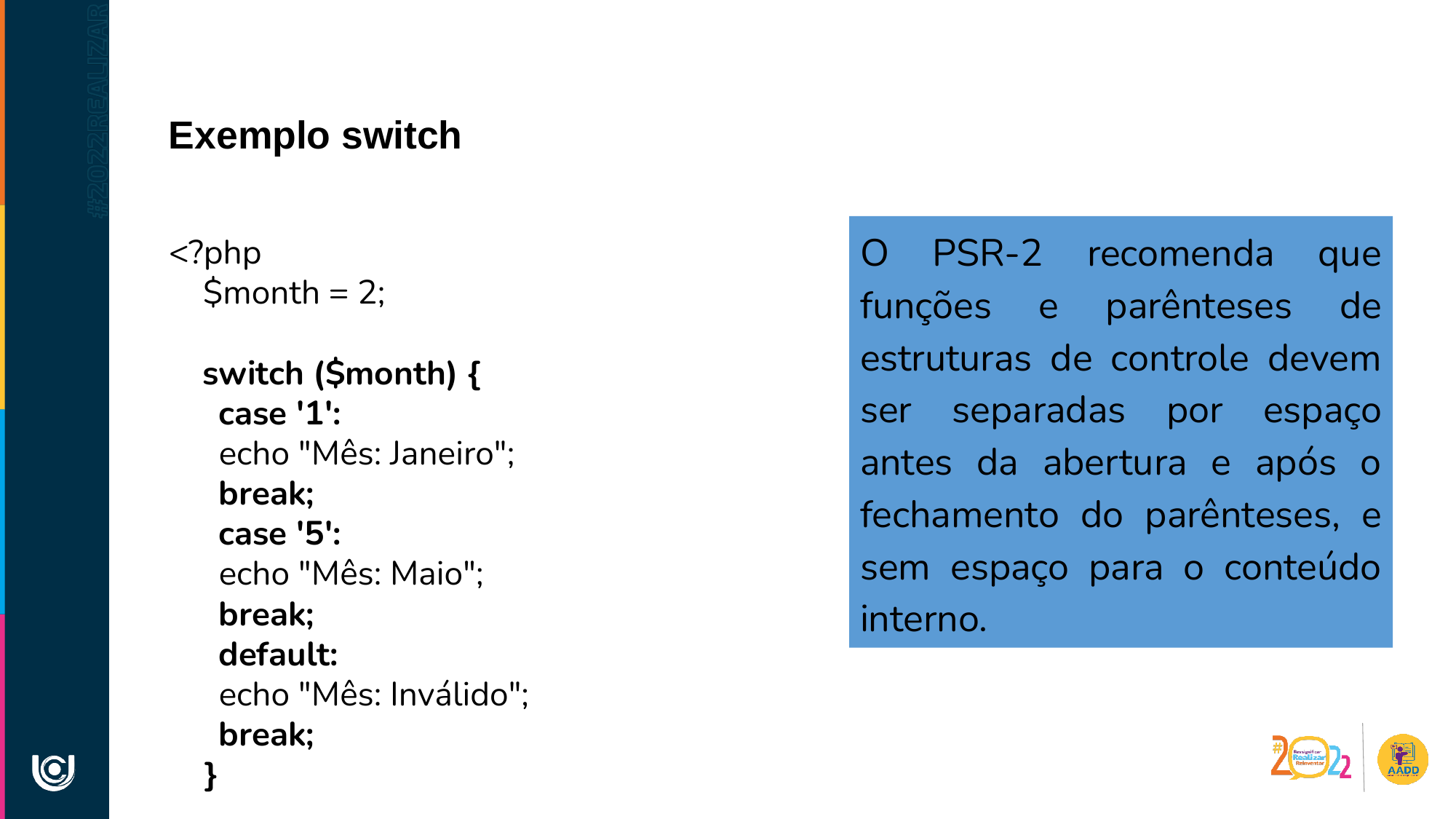

Exemplo switch

<?php
    $month = 2;

    switch ($month) {
    	case '1':
    		echo "Mês: Janeiro";
    		break;
    	case '5':
    		echo "Mês: Maio";
    		break;
    	default:
    		echo "Mês: Inválido";
    		break;
    }
O PSR-2 recomenda que funções e parênteses de estruturas de controle devem ser separadas por espaço antes da abertura e após o fechamento do parênteses, e sem espaço para o conteúdo interno.